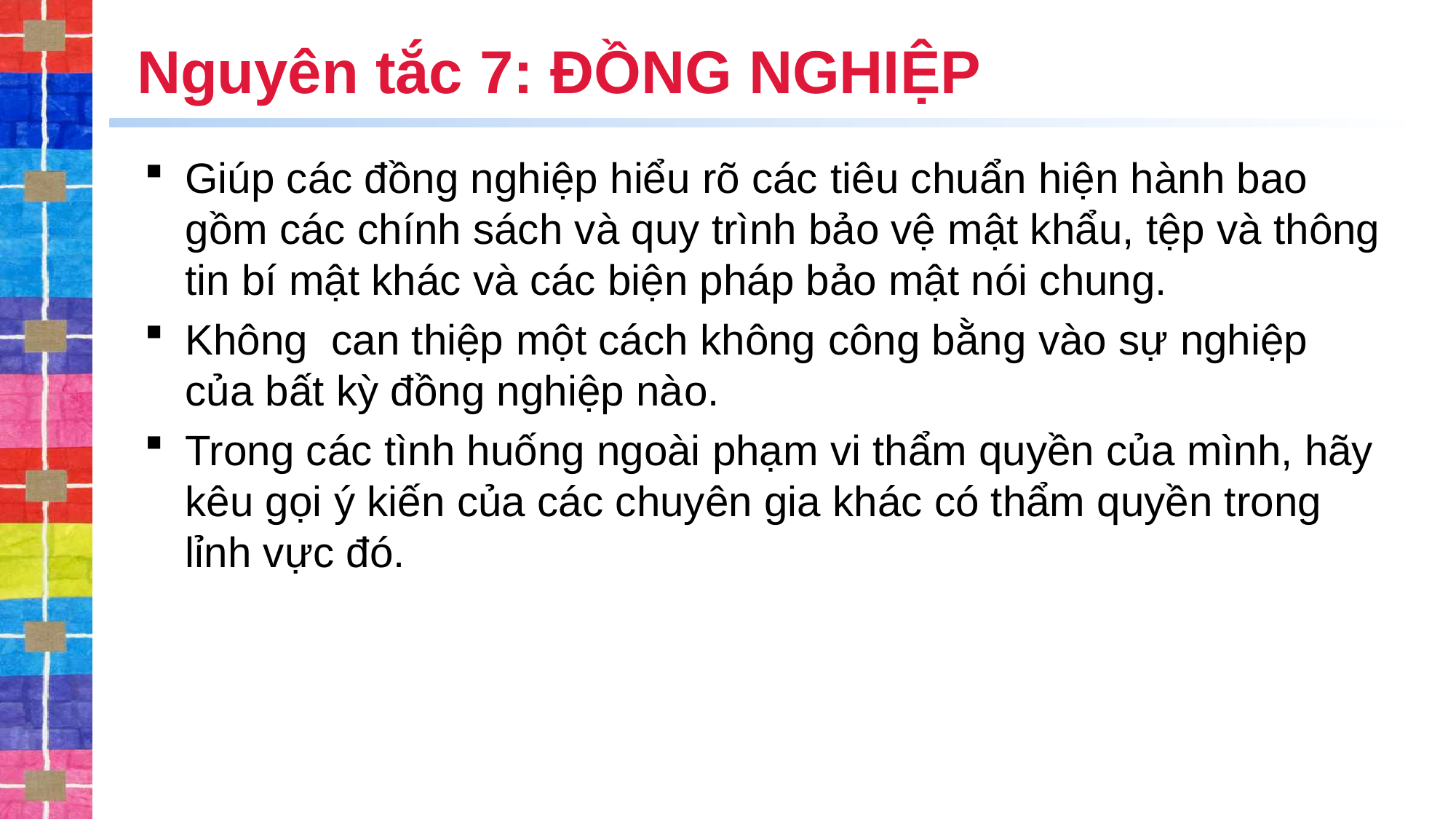

# Nguyên tắc 7: ĐỒNG NGHIỆP
Giúp các đồng nghiệp hiểu rõ các tiêu chuẩn hiện hành bao gồm các chính sách và quy trình bảo vệ mật khẩu, tệp và thông tin bí mật khác và các biện pháp bảo mật nói chung.
Không  can thiệp một cách không công bằng vào sự nghiệp của bất kỳ đồng nghiệp nào.
Trong các tình huống ngoài phạm vi thẩm quyền của mình, hãy kêu gọi ý kiến ​​của các chuyên gia khác có thẩm quyền trong lỉnh vực đó.